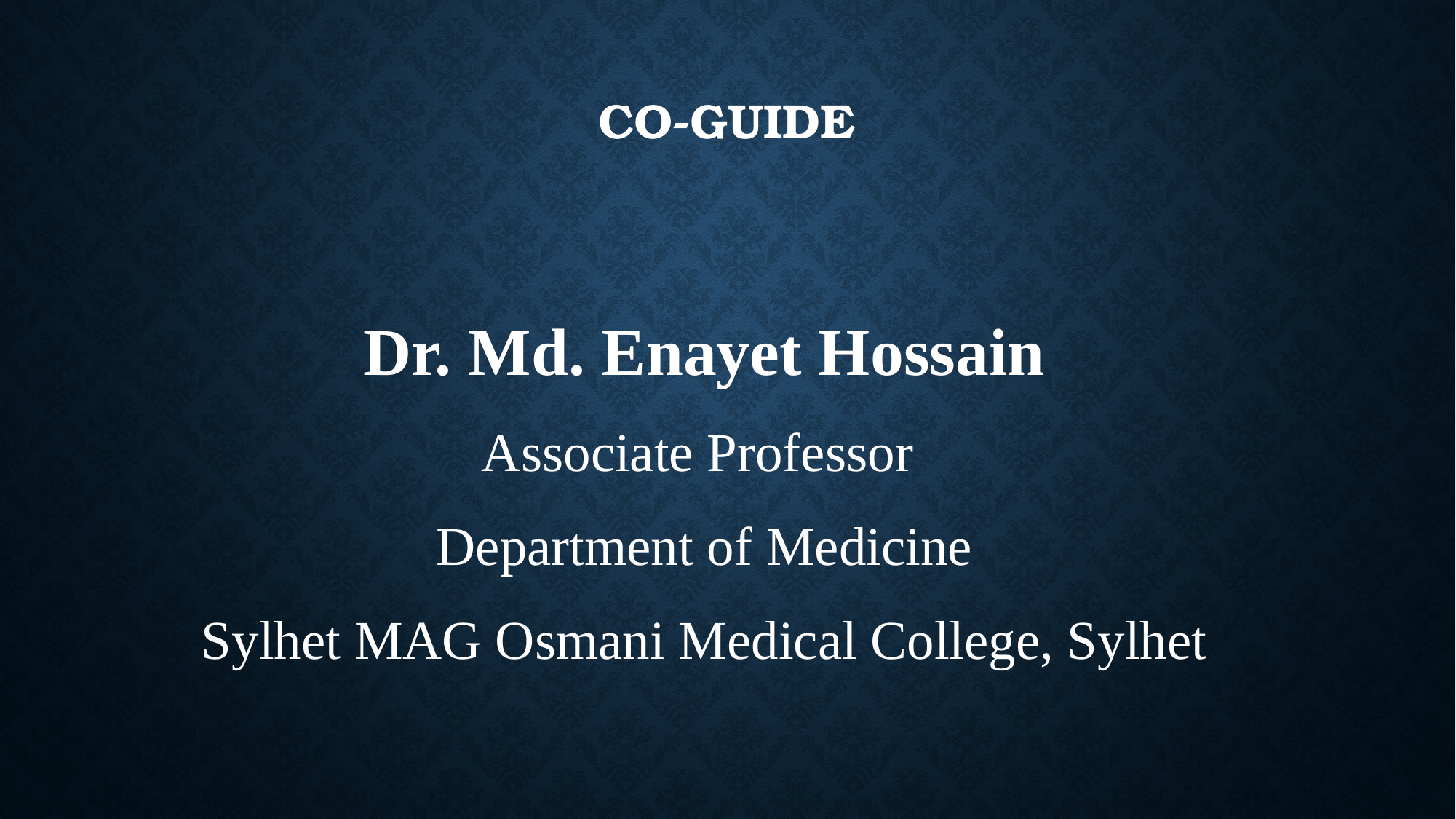

# Co-Guide
Dr. Md. Enayet Hossain
Associate Professor
Department of Medicine
Sylhet MAG Osmani Medical College, Sylhet